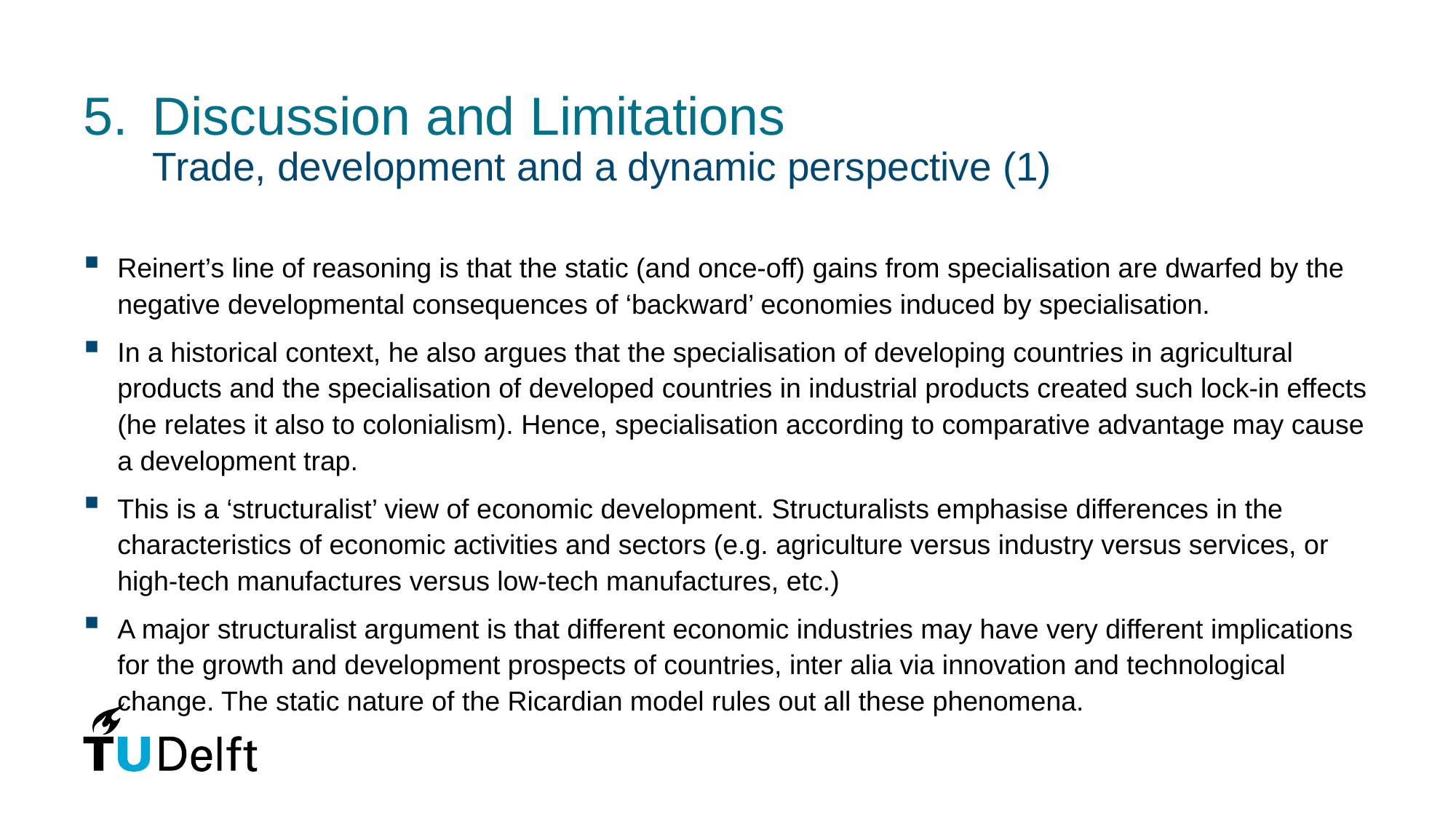

# 5. 	Discussion and Limitations Trade, development and a dynamic perspective (1)

Reinert’s line of reasoning is that the static (and once-off) gains from specialisation are dwarfed by the negative developmental consequences of ‘backward’ economies induced by specialisation.
In a historical context, he also argues that the specialisation of developing countries in agricultural products and the specialisation of developed countries in industrial products created such lock-in effects (he relates it also to colonialism). Hence, specialisation according to comparative advantage may cause a development trap.
This is a ‘structuralist’ view of economic development. Structuralists emphasise differences in the characteristics of economic activities and sectors (e.g. agriculture versus industry versus services, or high-tech manufactures versus low-tech manufactures, etc.)
A major structuralist argument is that different economic industries may have very different implications for the growth and development prospects of countries, inter alia via innovation and technological change. The static nature of the Ricardian model rules out all these phenomena.